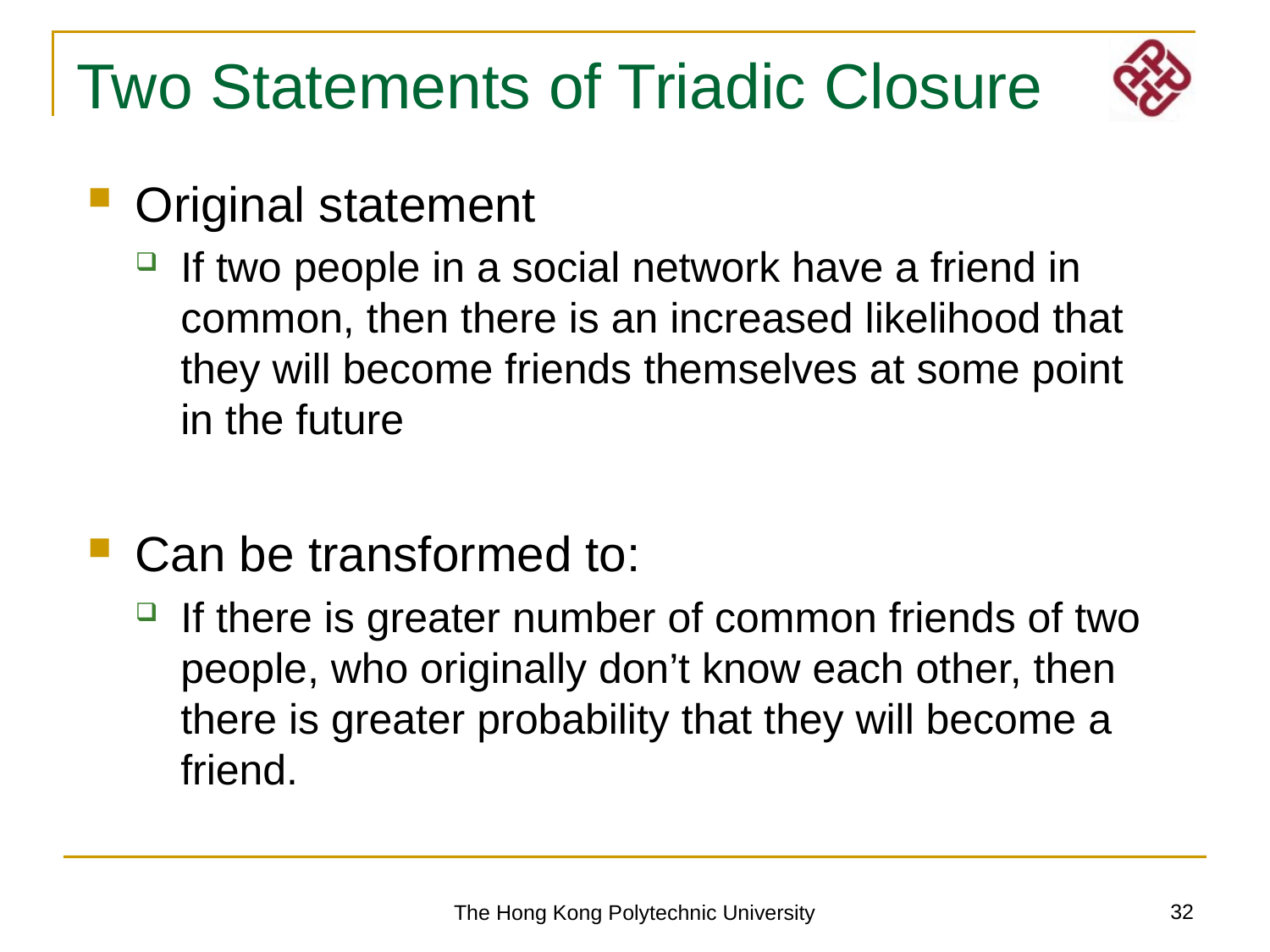

Two Statements of Triadic Closure
Original statement
If two people in a social network have a friend in common, then there is an increased likelihood that they will become friends themselves at some point in the future

Can be transformed to:
If there is greater number of common friends of two people, who originally don’t know each other, then there is greater probability that they will become a friend.

32
The Hong Kong Polytechnic University